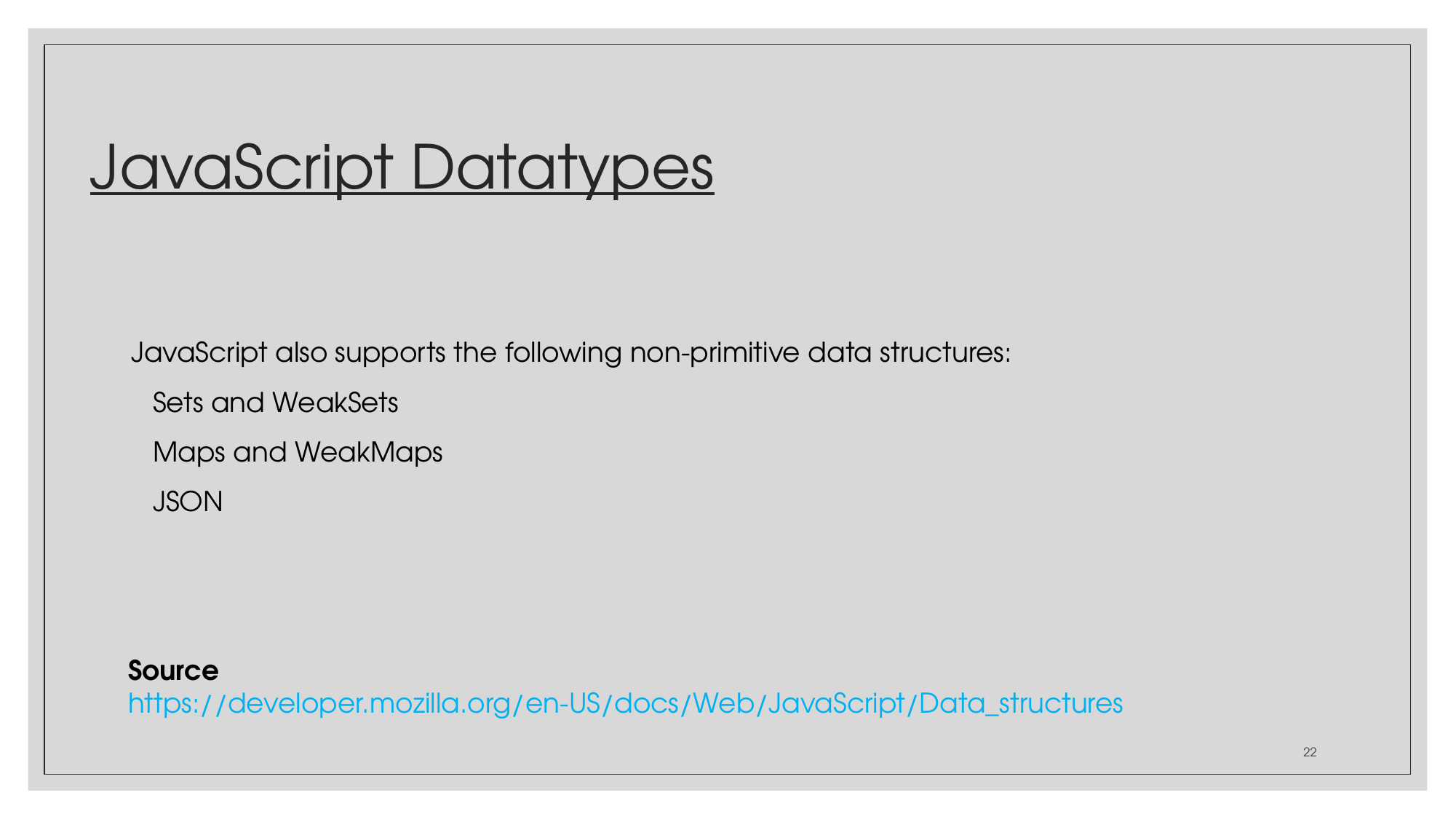

# JavaScript Datatypes
JavaScript also supports the following non-primitive data structures:
Sets and WeakSets
Maps and WeakMaps
JSON
Source
https://developer.mozilla.org/en-US/docs/Web/JavaScript/Data_structures
22